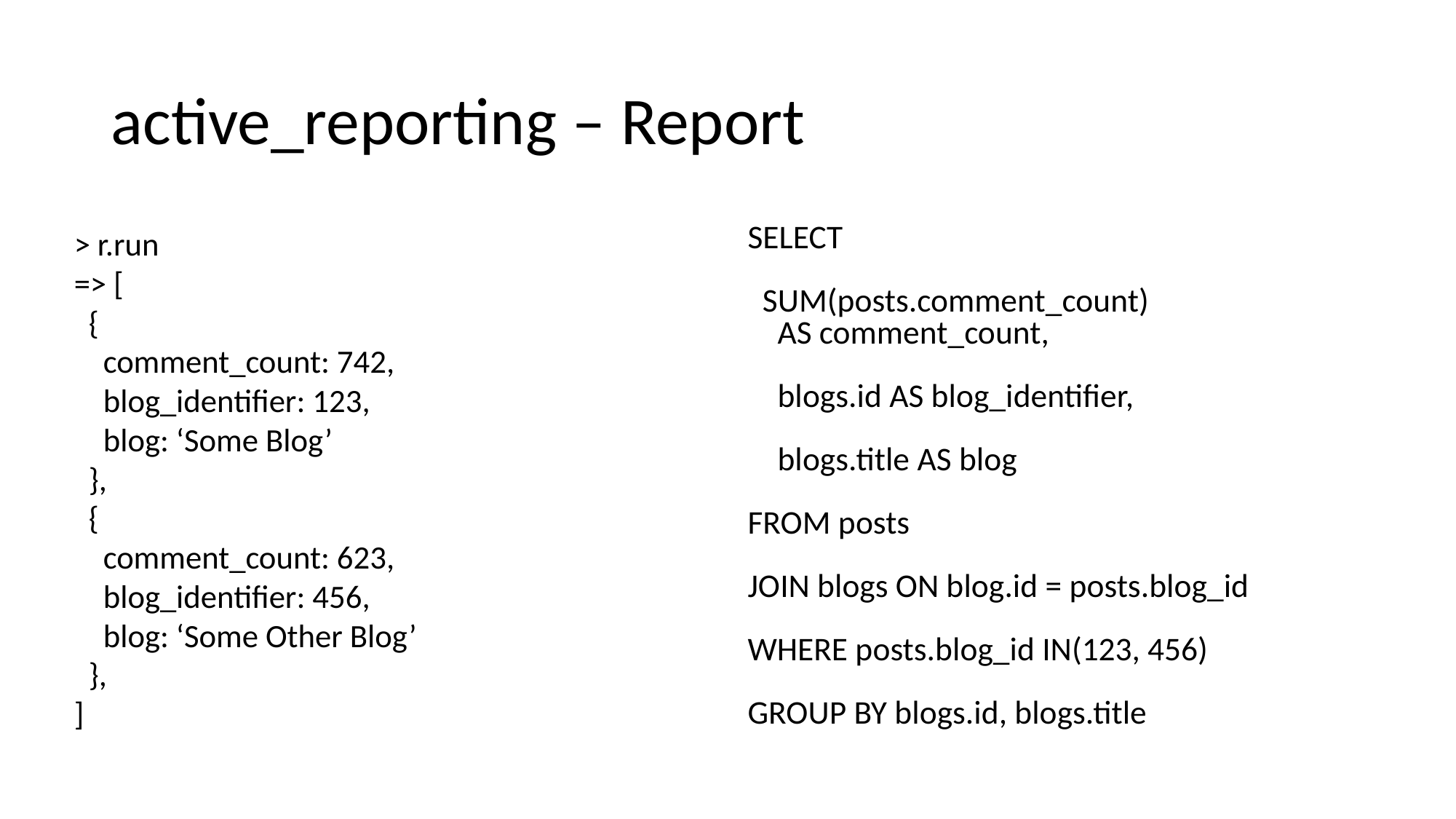

# active_reporting – Report
> r.run
=> [
  {
    comment_count: 742,
    blog_identifier: 123,
    blog: ‘Some Blog’
  },
  {
    comment_count: 623,
    blog_identifier: 456,
    blog: ‘Some Other Blog’
  },
]
SELECT

  SUM(posts.comment_count)
    AS comment_count,

    blogs.id AS blog_identifier,

    blogs.title AS blog

FROM posts

JOIN blogs ON blog.id = posts.blog_id

WHERE posts.blog_id IN(123, 456)

GROUP BY blogs.id, blogs.title